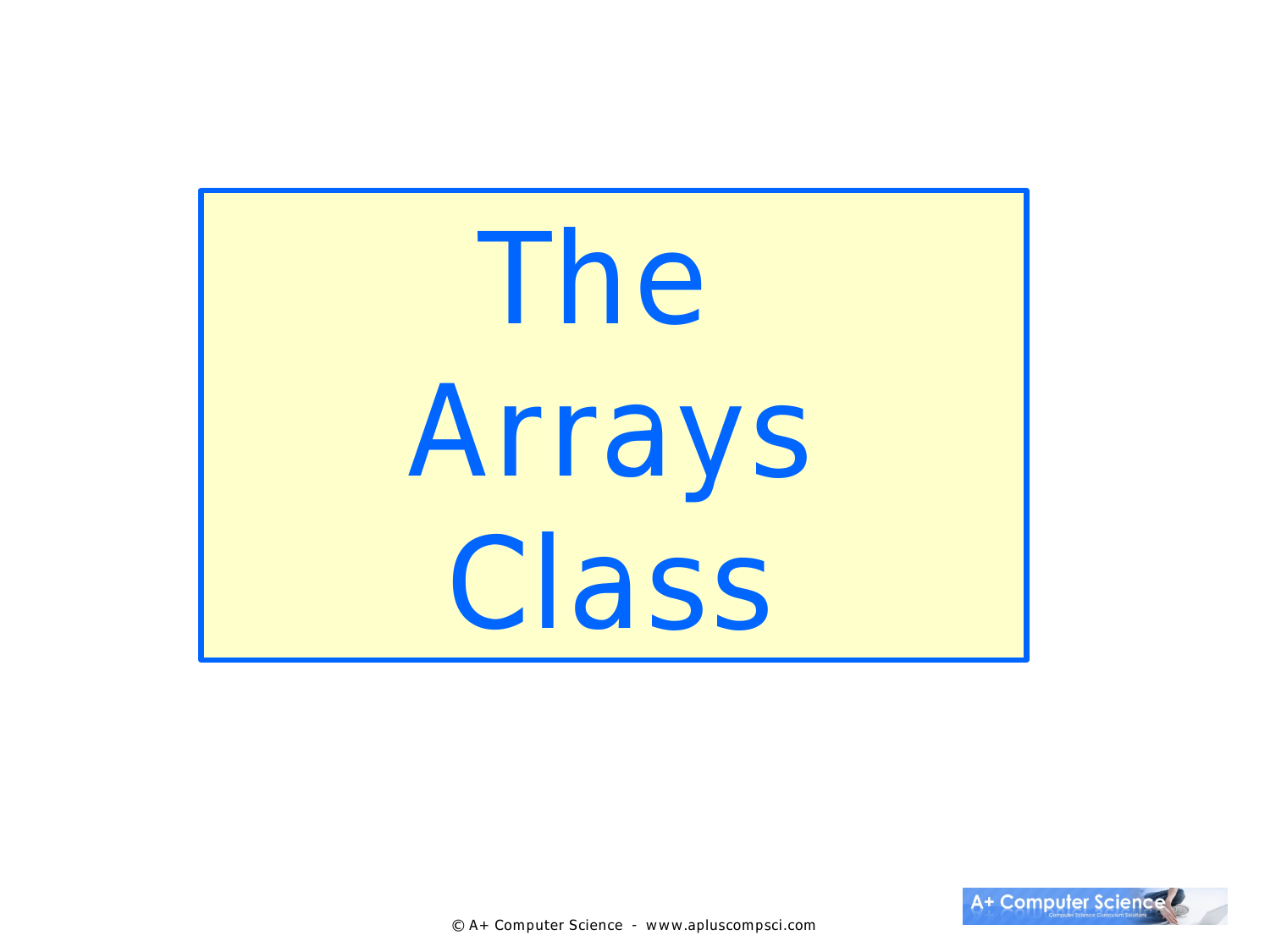

The
Arrays
Class

© A+ Computer Science  -  www.apluscompsci.com